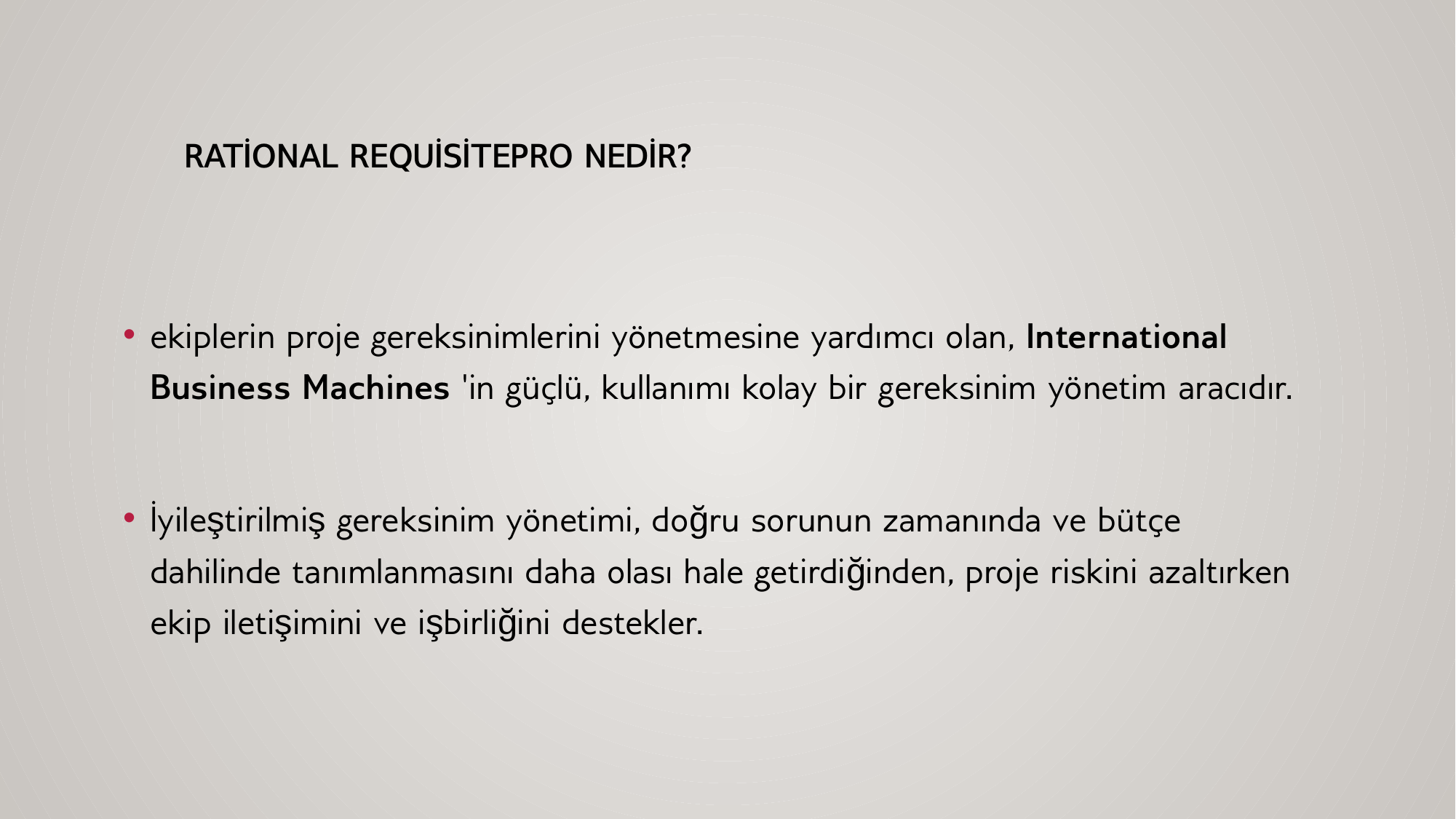

# Rational RequisitePro nedir?

ekiplerin proje gereksinimlerini yönetmesine yardımcı olan, International Business Machines 'in güçlü, kullanımı kolay bir gereksinim yönetim aracıdır.

İyileştirilmiş gereksinim yönetimi, doğru sorunun zamanında ve bütçe dahilinde tanımlanmasını daha olası hale getirdiğinden, proje riskini azaltırken ekip iletişimini ve işbirliğini destekler.